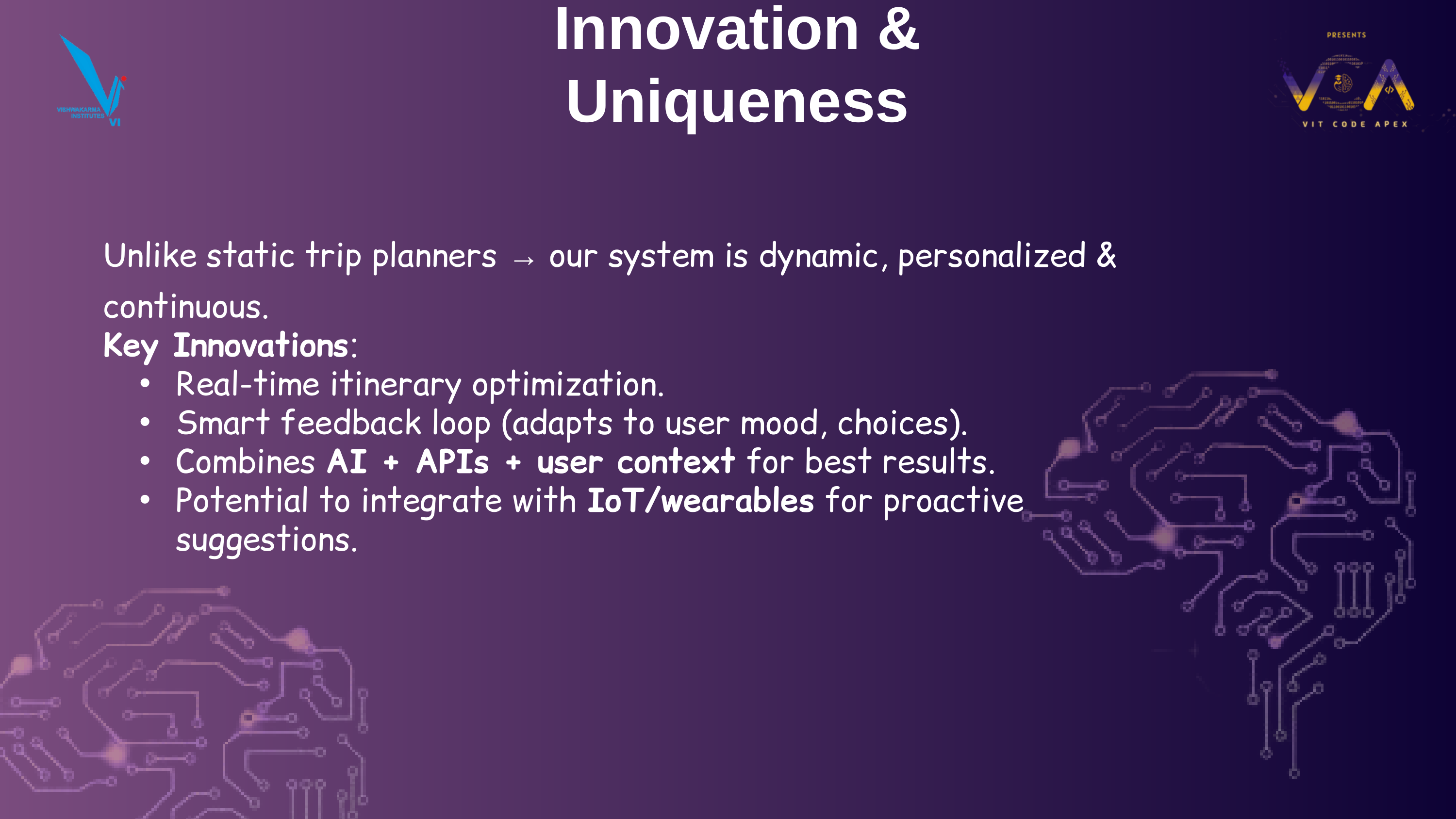

Innovation & Uniqueness

Unlike static trip planners → our system is dynamic, personalized & continuous.
Key Innovations:
Real-time itinerary optimization.
Smart feedback loop (adapts to user mood, choices).
Combines AI + APIs + user context for best results.
Potential to integrate with IoT/wearables for proactive suggestions.